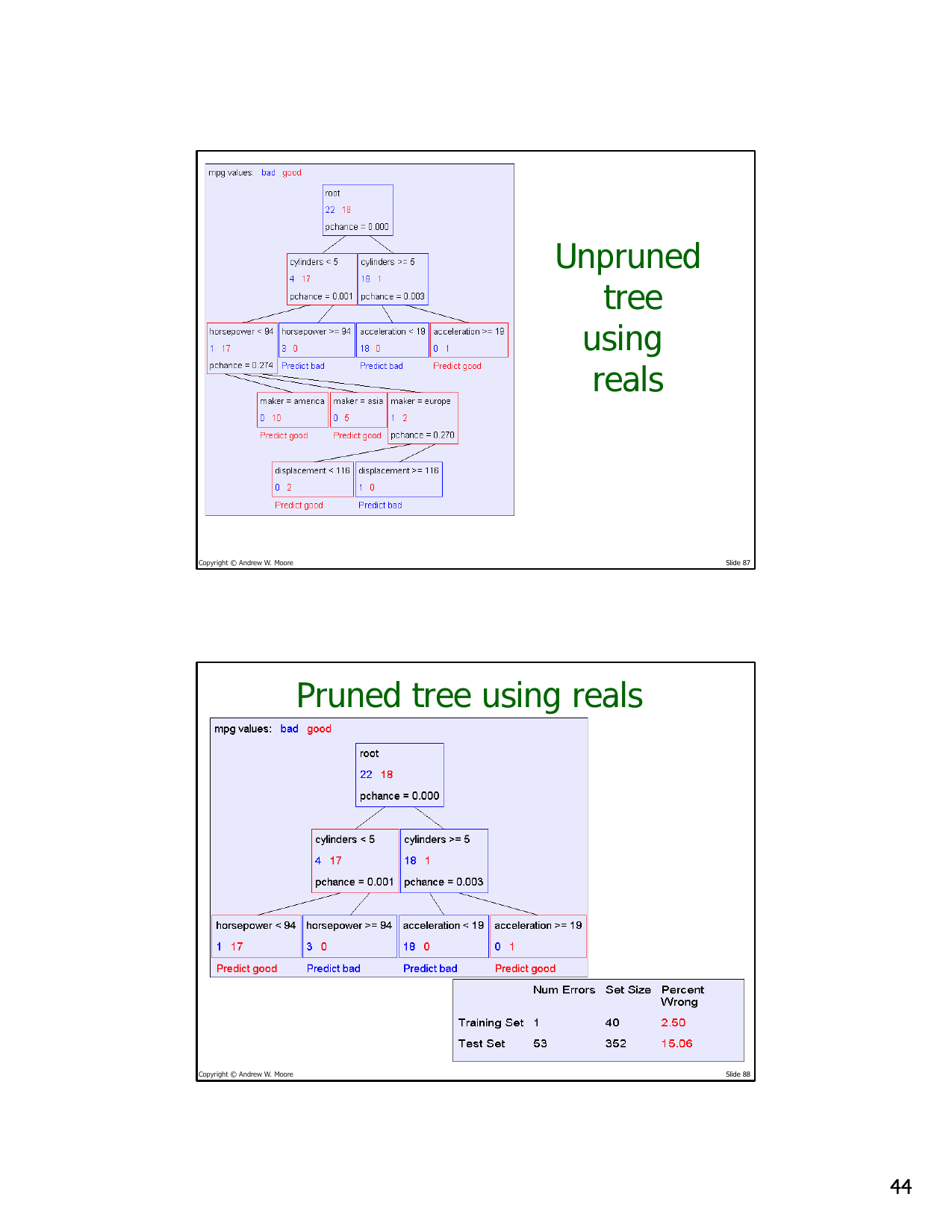

# Unpruned  tree using  reals
Copyright © Andrew W. Moore
Slide 87

Pruned tree using reals

Copyright © Andrew W. Moore
Slide 88
44